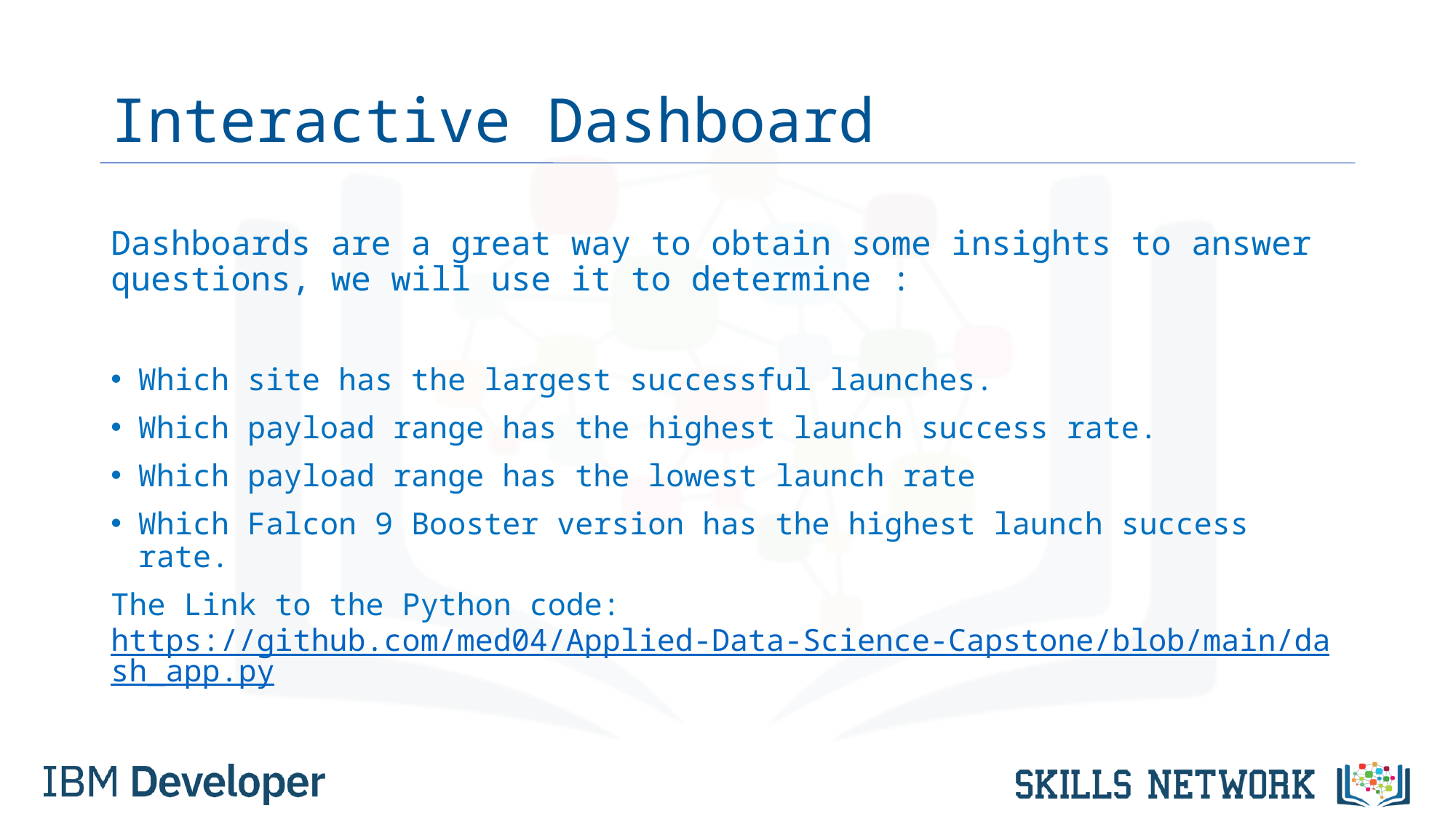

# Interactive Dashboard
Dashboards are a great way to obtain some insights to answer questions, we will use it to determine :

Which site has the largest successful launches.
Which payload range has the highest launch success rate.
Which payload range has the lowest launch rate
Which Falcon 9 Booster version has the highest launch success rate.
The Link to the Python code: https://github.com/med04/Applied-Data-Science-Capstone/blob/main/dash_app.py